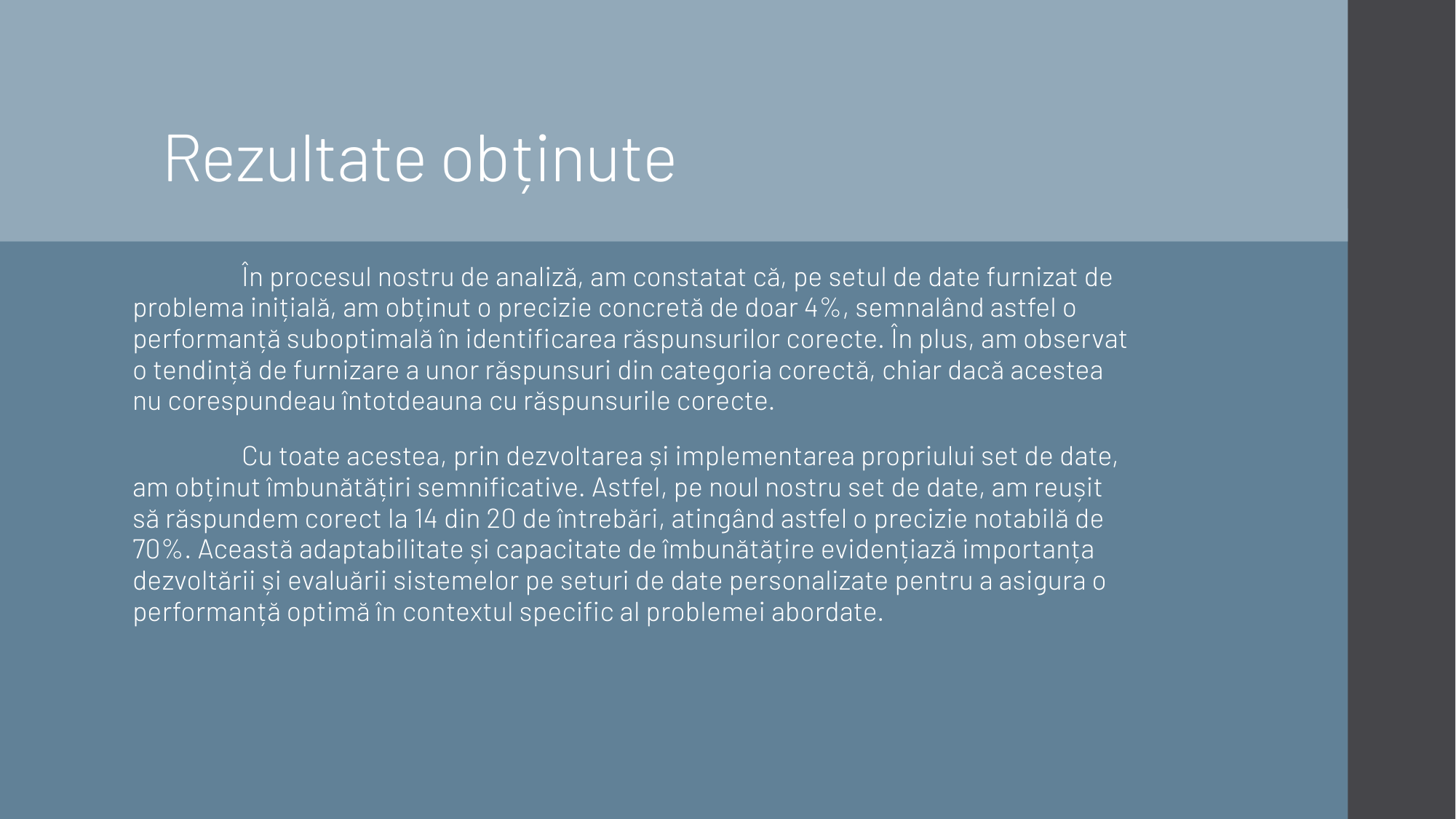

# Rezultate obținute

	În procesul nostru de analiză, am constatat că, pe setul de date furnizat de problema inițială, am obținut o precizie concretă de doar 4%, semnalând astfel o performanță suboptimală în identificarea răspunsurilor corecte. În plus, am observat o tendință de furnizare a unor răspunsuri din categoria corectă, chiar dacă acestea nu corespundeau întotdeauna cu răspunsurile corecte.
	Cu toate acestea, prin dezvoltarea și implementarea propriului set de date, am obținut îmbunătățiri semnificative. Astfel, pe noul nostru set de date, am reușit să răspundem corect la 14 din 20 de întrebări, atingând astfel o precizie notabilă de 70%. Această adaptabilitate și capacitate de îmbunătățire evidențiază importanța dezvoltării și evaluării sistemelor pe seturi de date personalizate pentru a asigura o performanță optimă în contextul specific al problemei abordate.